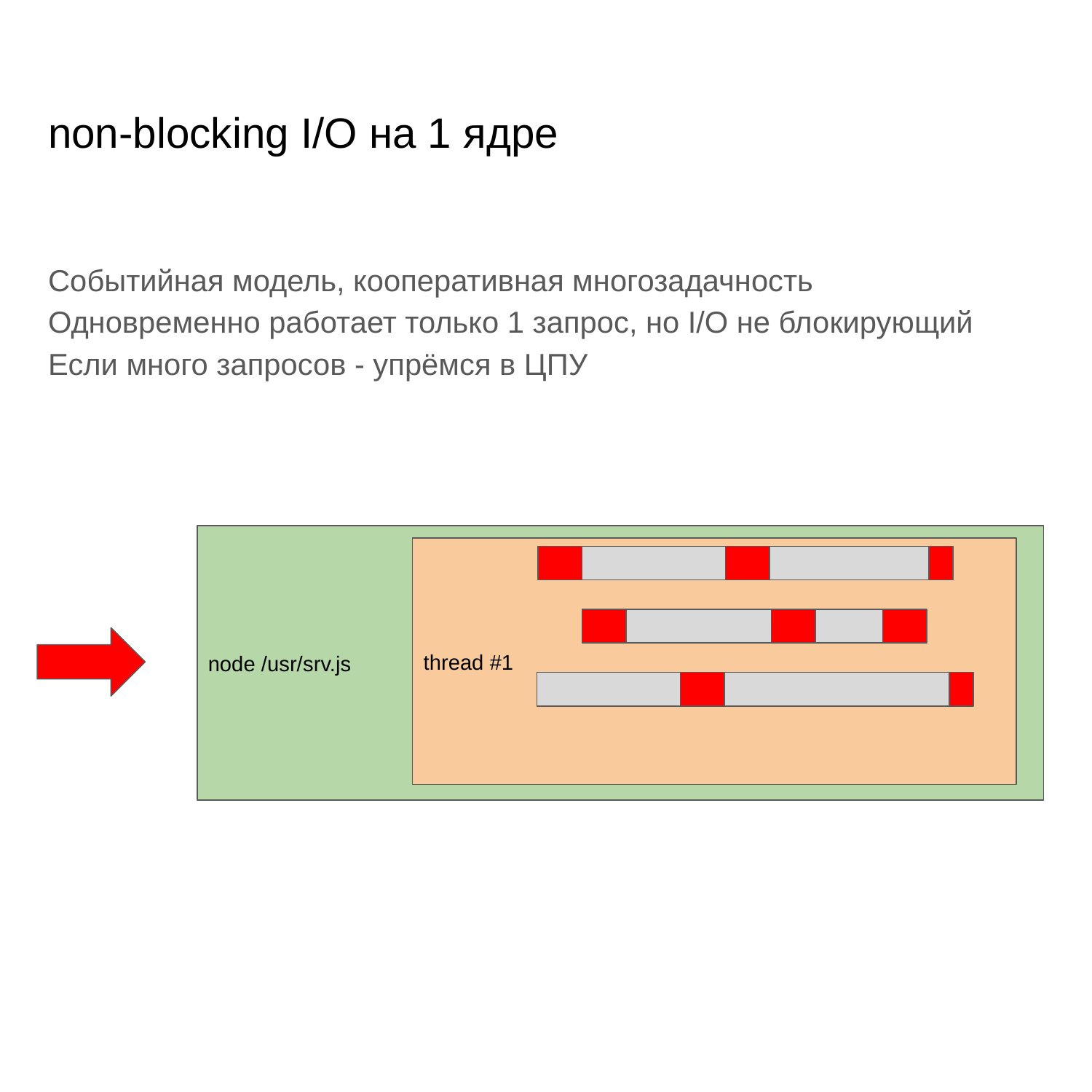

# non-blocking I/O на 1 ядре

Событийная модель, кооперативная многозадачность
Одновременно работает только 1 запрос, но I/O не блокирующий
Если много запросов - упрёмся в ЦПУ

node /usr/srv.js
thread #1